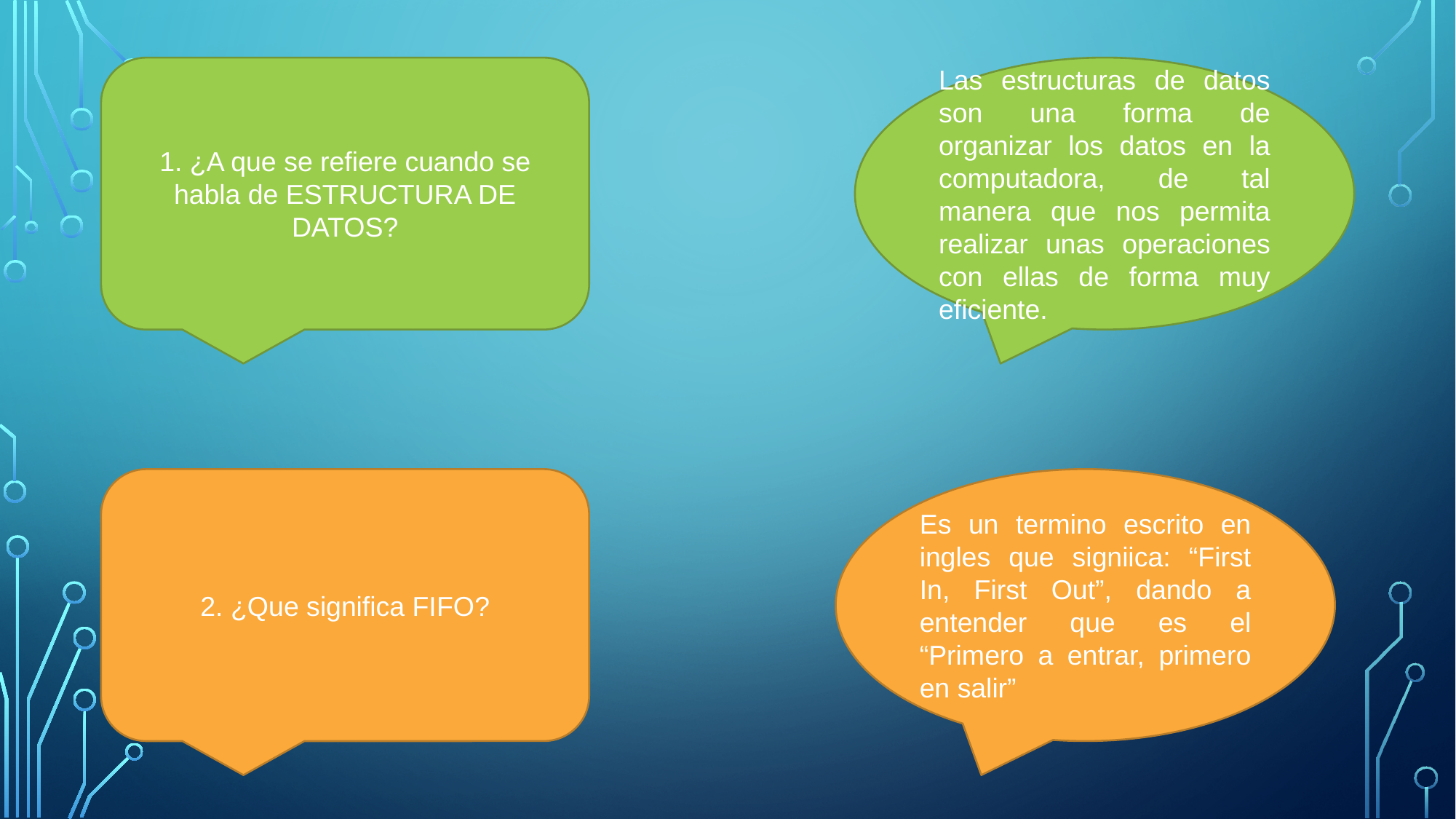

1. ¿A que se refiere cuando se habla de ESTRUCTURA DE DATOS?
Las estructuras de datos son una forma de organizar los datos en la computadora, de tal manera que nos permita realizar unas operaciones con ellas de forma muy eficiente.
2. ¿Que significa FIFO?
Es un termino escrito en ingles que signiica: “First In, First Out”, dando a entender que es el “Primero a entrar, primero en salir”